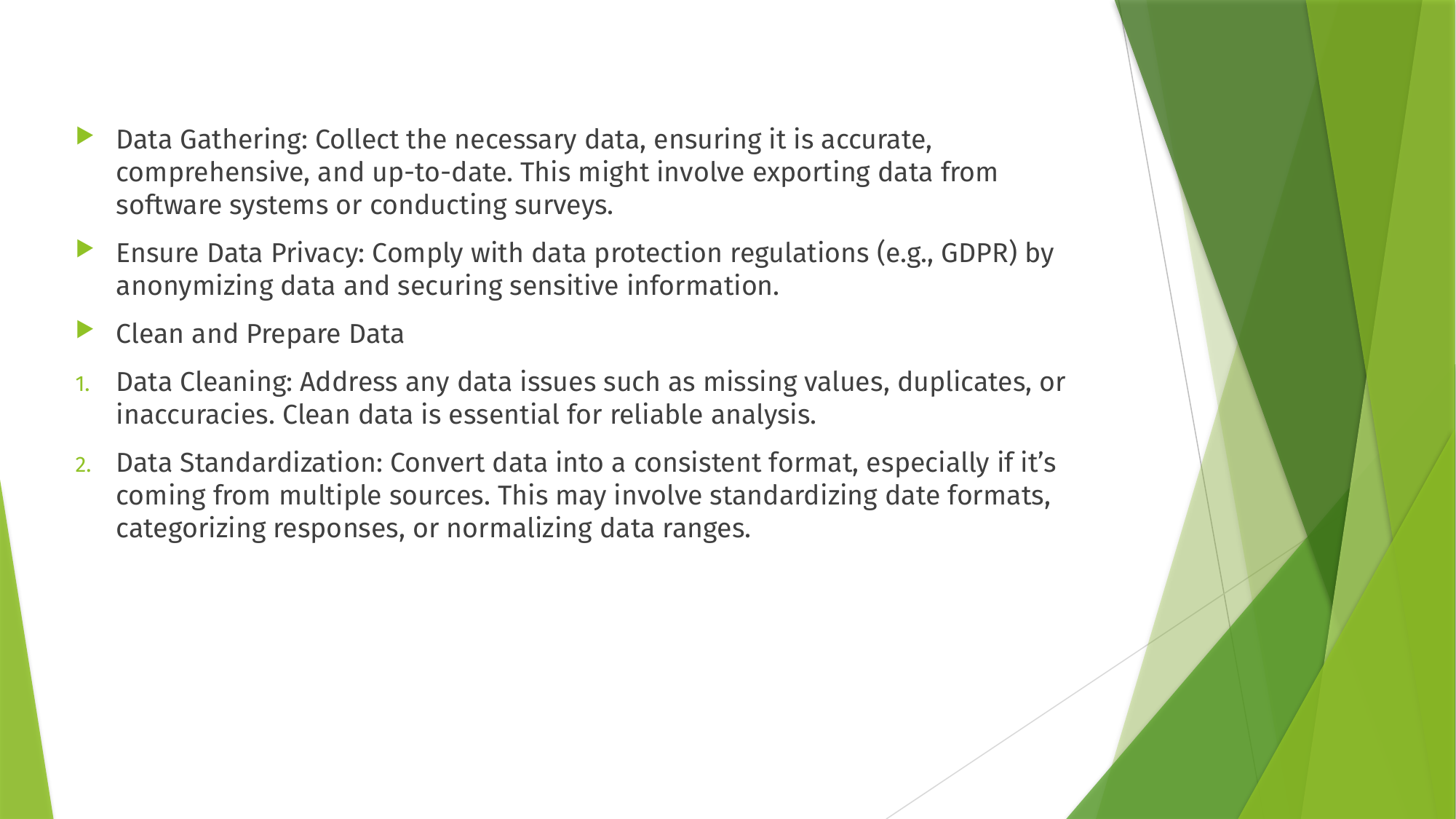

Data Gathering: Collect the necessary data, ensuring it is accurate, comprehensive, and up-to-date. This might involve exporting data from software systems or conducting surveys.
Ensure Data Privacy: Comply with data protection regulations (e.g., GDPR) by anonymizing data and securing sensitive information.
Clean and Prepare Data
Data Cleaning: Address any data issues such as missing values, duplicates, or inaccuracies. Clean data is essential for reliable analysis.
Data Standardization: Convert data into a consistent format, especially if it’s coming from multiple sources. This may involve standardizing date formats, categorizing responses, or normalizing data ranges.